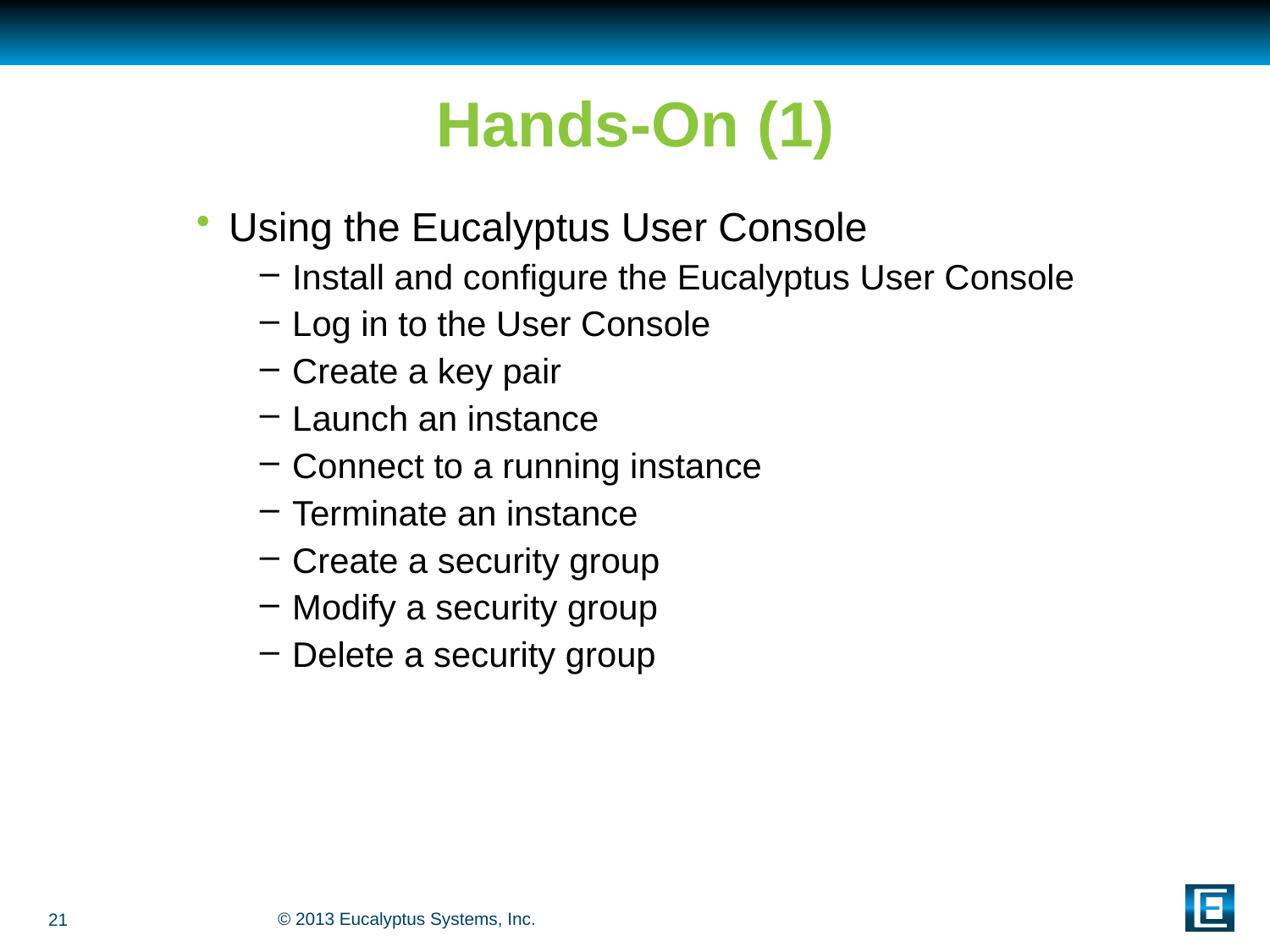

# Hands-On (1)
Using the Eucalyptus User Console
Install and configure the Eucalyptus User Console
Log in to the User Console
Create a key pair
Launch an instance
Connect to a running instance
Terminate an instance
Create a security group
Modify a security group
Delete a security group

21